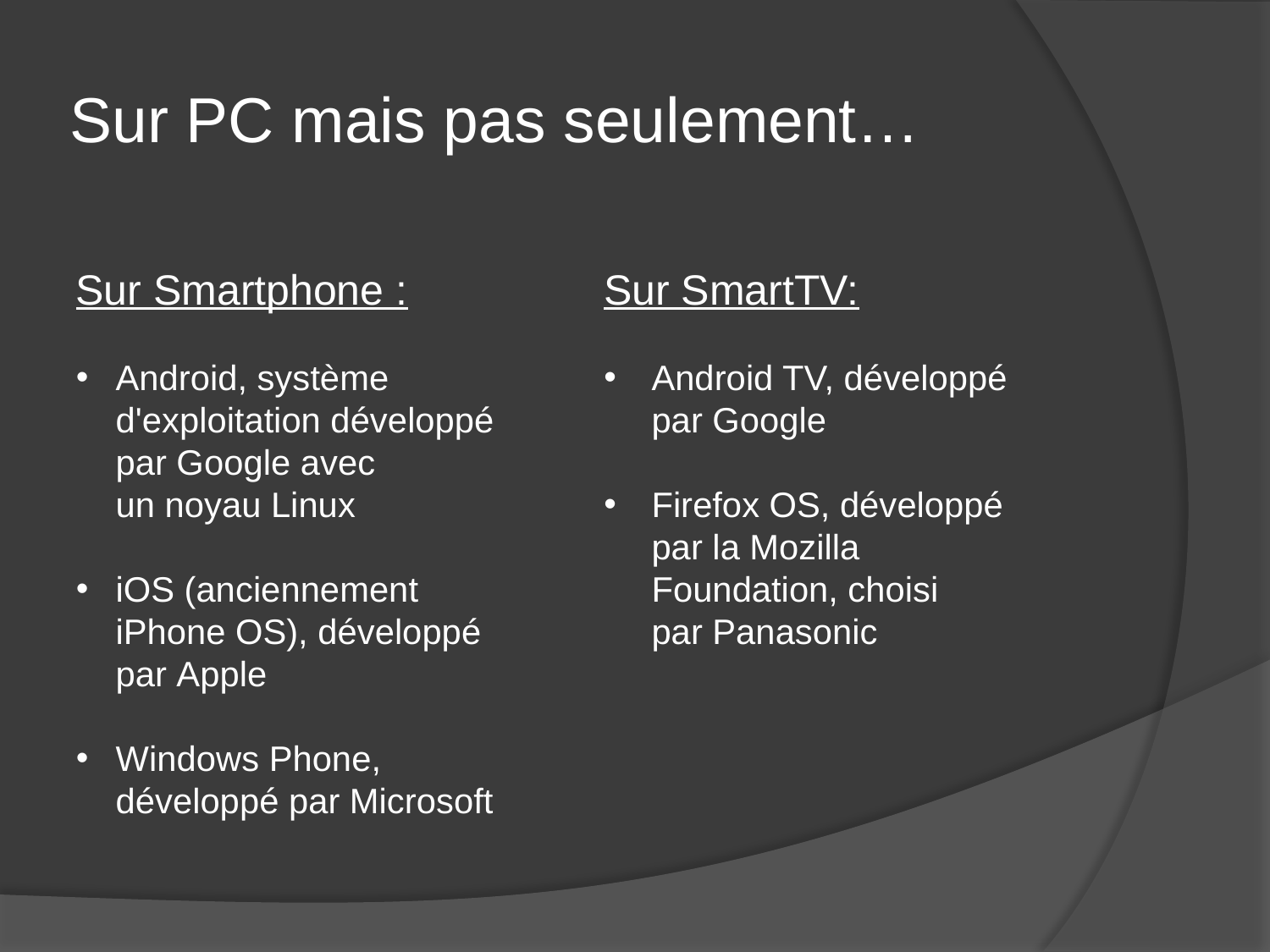

Sur PC mais pas seulement…
Sur SmartTV:

Android TV, développé par Google

Firefox OS, développé par la Mozilla Foundation, choisi par Panasonic

Sur Smartphone :

Android, système d'exploitation développé par Google avec un noyau Linux

iOS (anciennement iPhone OS), développé par Apple

Windows Phone, développé par Microsoft